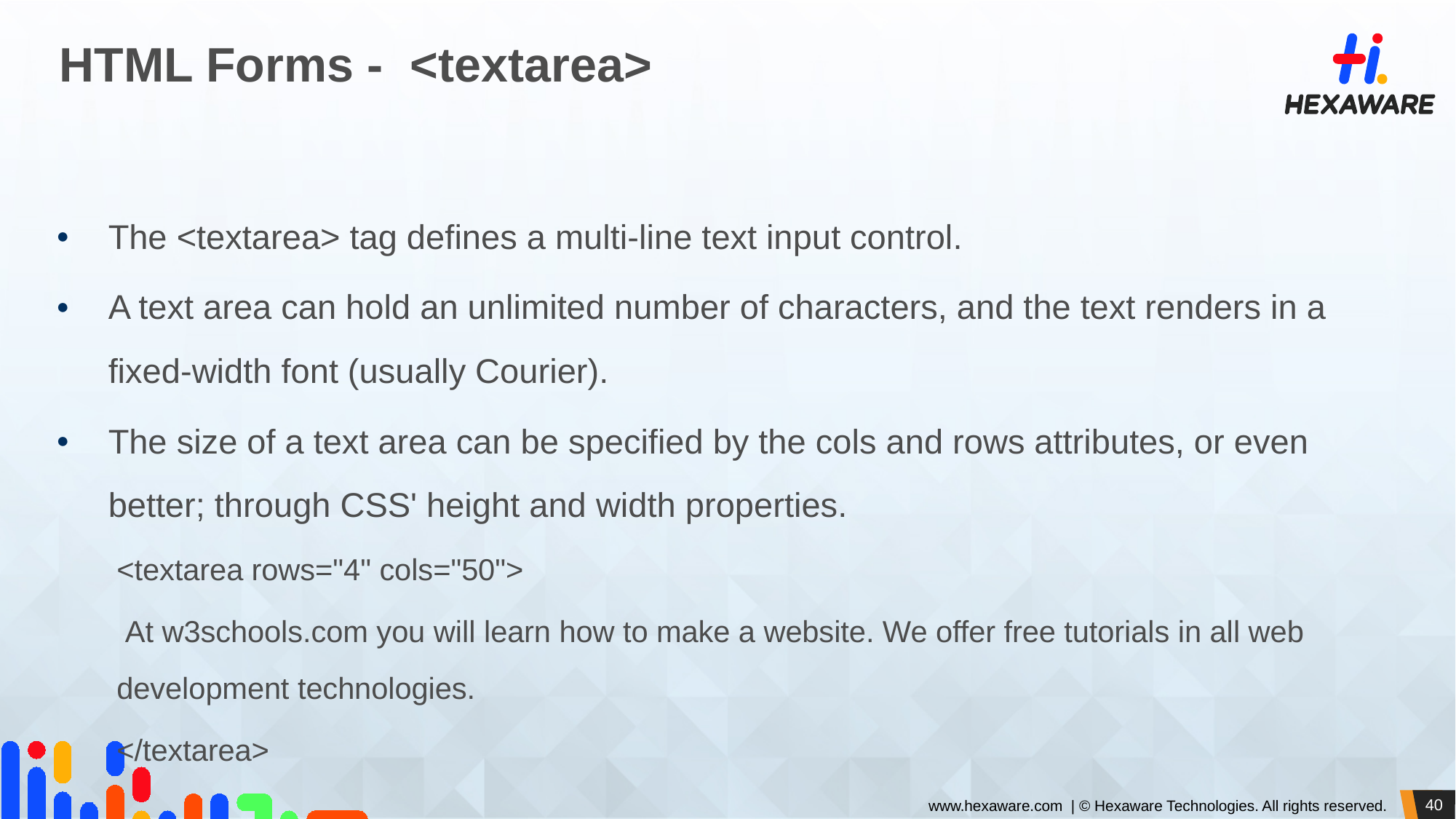

# HTML Forms -  <textarea>
The <textarea> tag defines a multi-line text input control.
A text area can hold an unlimited number of characters, and the text renders in a fixed-width font (usually Courier).
The size of a text area can be specified by the cols and rows attributes, or even better; through CSS' height and width properties.
<textarea rows="4" cols="50">
 At w3schools.com you will learn how to make a website. We offer free tutorials in all web development technologies.
</textarea>